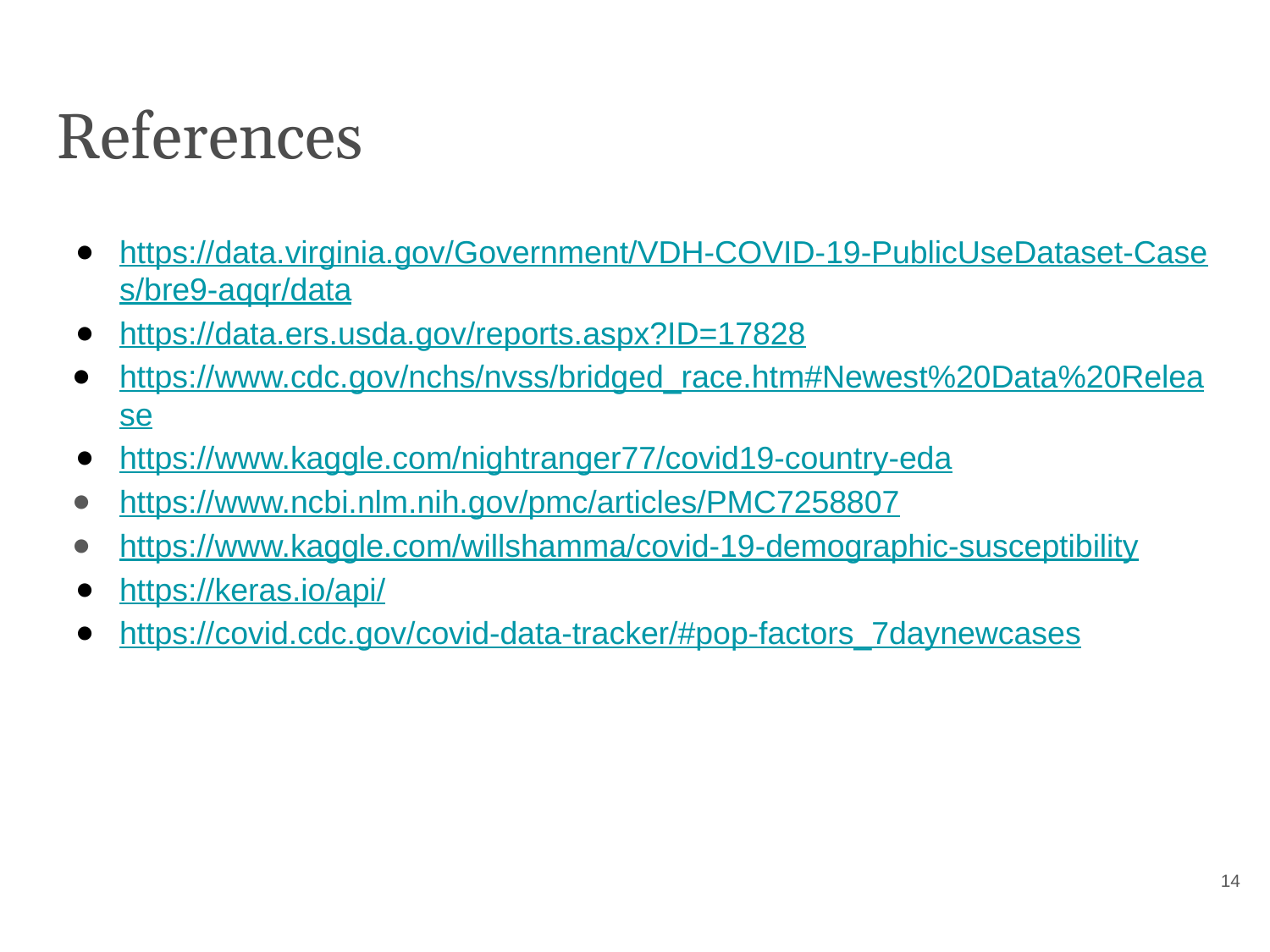

# References
https://data.virginia.gov/Government/VDH-COVID-19-PublicUseDataset-Cases/bre9-aqqr/data
https://data.ers.usda.gov/reports.aspx?ID=17828
https://www.cdc.gov/nchs/nvss/bridged_race.htm#Newest%20Data%20Release
https://www.kaggle.com/nightranger77/covid19-country-eda
https://www.ncbi.nlm.nih.gov/pmc/articles/PMC7258807
https://www.kaggle.com/willshamma/covid-19-demographic-susceptibility
https://keras.io/api/
https://covid.cdc.gov/covid-data-tracker/#pop-factors_7daynewcases
14